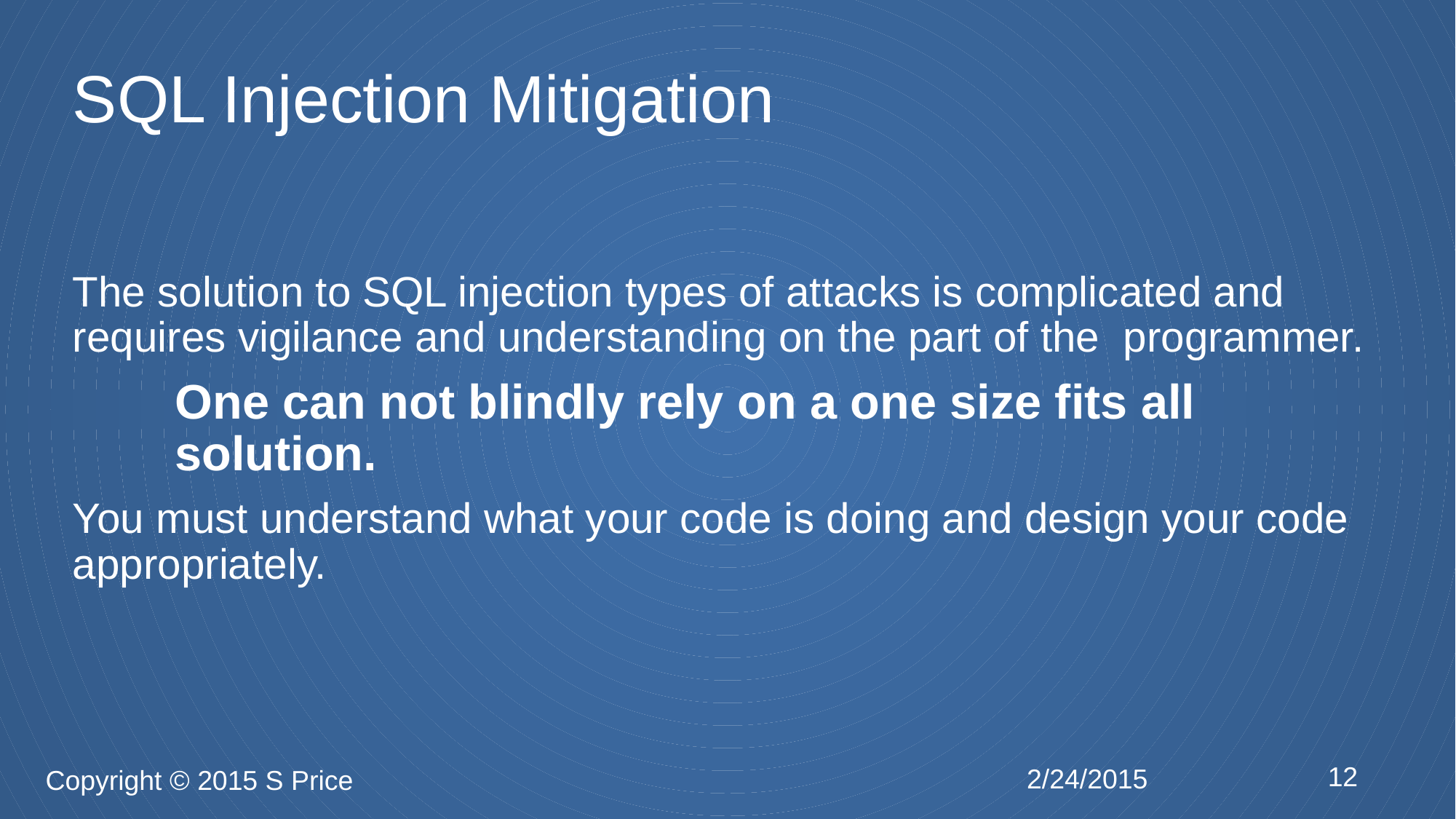

# SQL Injection Mitigation
The solution to SQL injection types of attacks is complicated and requires vigilance and understanding on the part of the  programmer.
	One can not blindly rely on a one size fits all solution.
You must understand what your code is doing and design your code appropriately.
12
2/24/2015
Copyright © 2015 S Price